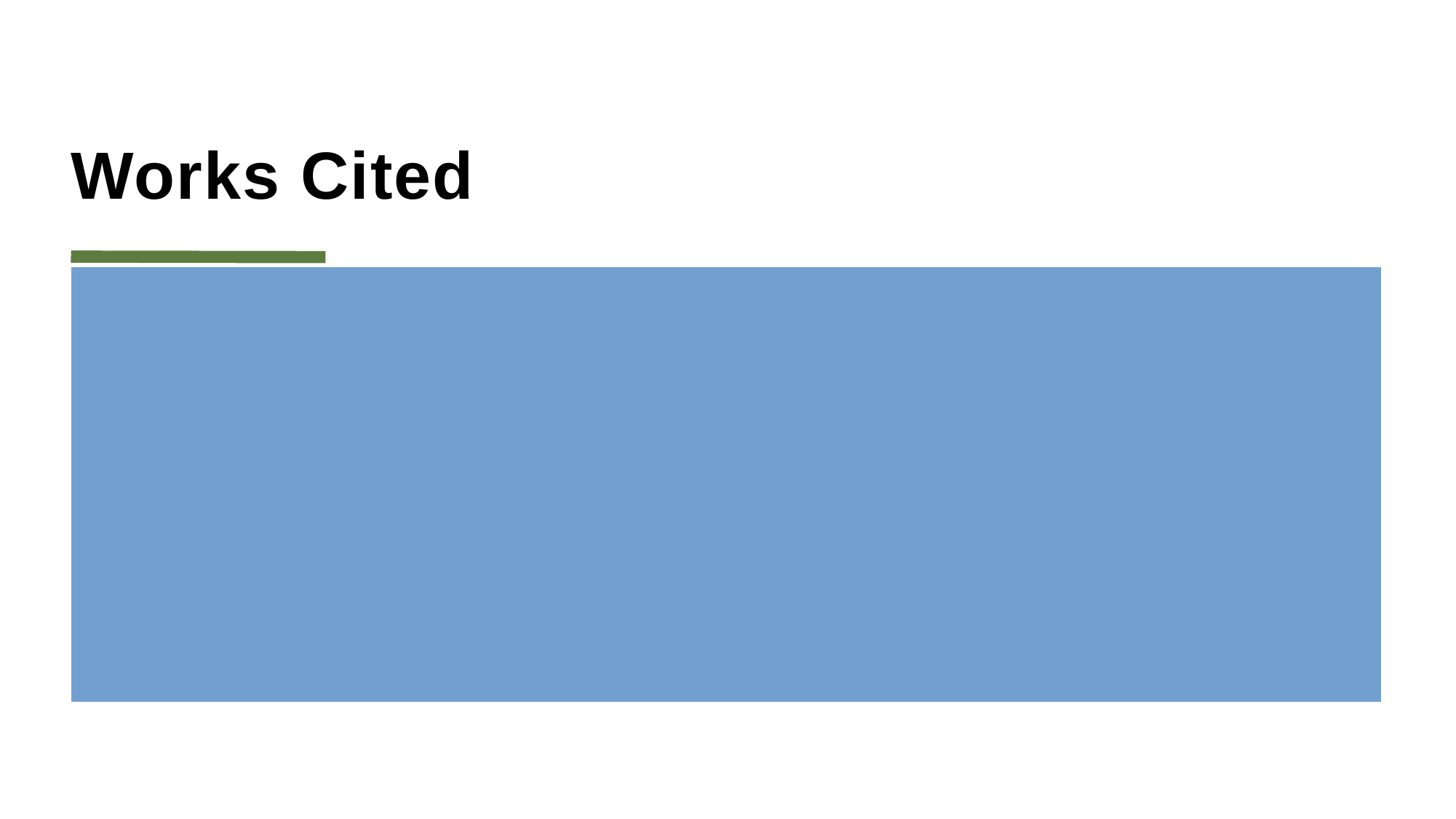

# Works Cited
Charles G. Cobb. (2015). The Project Manager’s Guide to Mastering 	Agile: Principles and Practices for an Adaptive Approach. Wiley.
Decode Waterfall vs Agile: Which Method Works Best for Your 	Project? (n.d.). https://www.usemotion.com/blog/waterfall-vs-	agile
Graves, E. (2022, October 5). Agile Principle 2: Welcoming changing 	requirements. www.playbookhq.co.
Rahman, J. (2023, January 11). Uncovering the product owner role. 	Scrum.org. https://www.scrum.org/resources/blog/uncovering-	product-owner-role